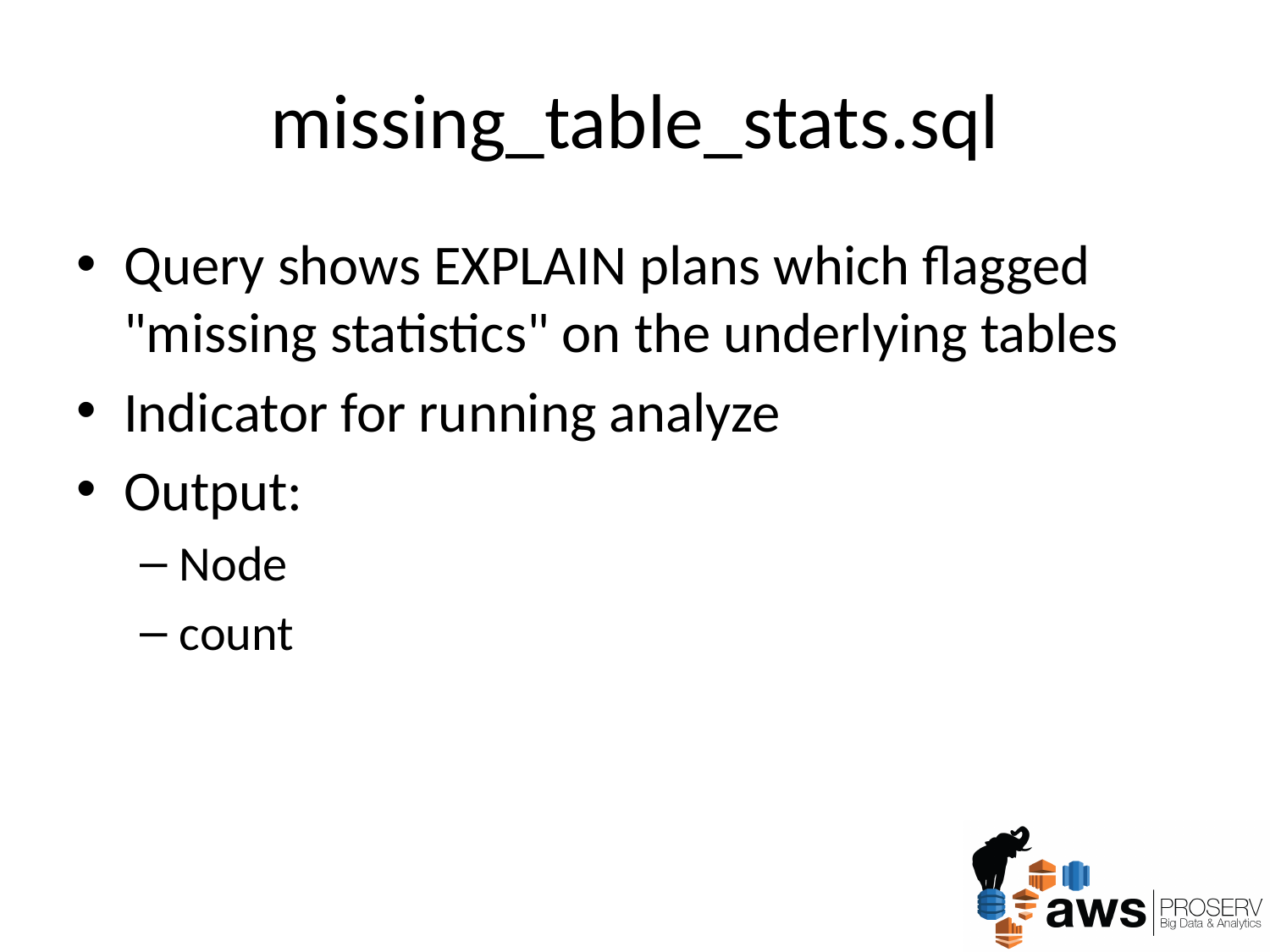

# missing_table_stats.sql
Query shows EXPLAIN plans which flagged "missing statistics" on the underlying tables
Indicator for running analyze
Output:
Node
count